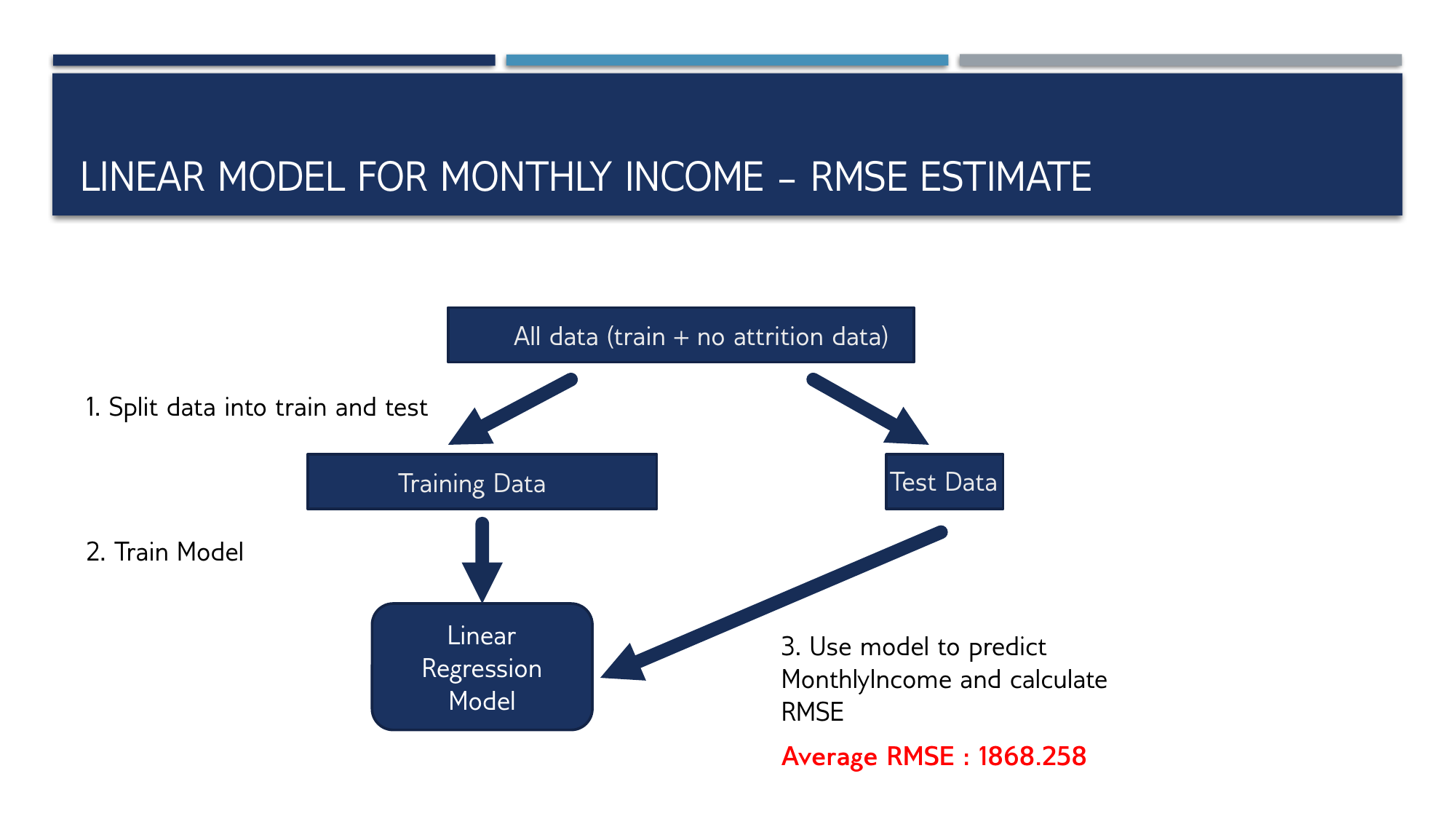

# Linear Model for Monthly Income – RMSE estimate

All data (train + no attrition data)
1. Split data into train and test

Test Data
Training Data
2. Train Model
Linear Regression Model
3. Use model to predict MonthlyIncome and calculate RMSE
Average RMSE : 1868.258